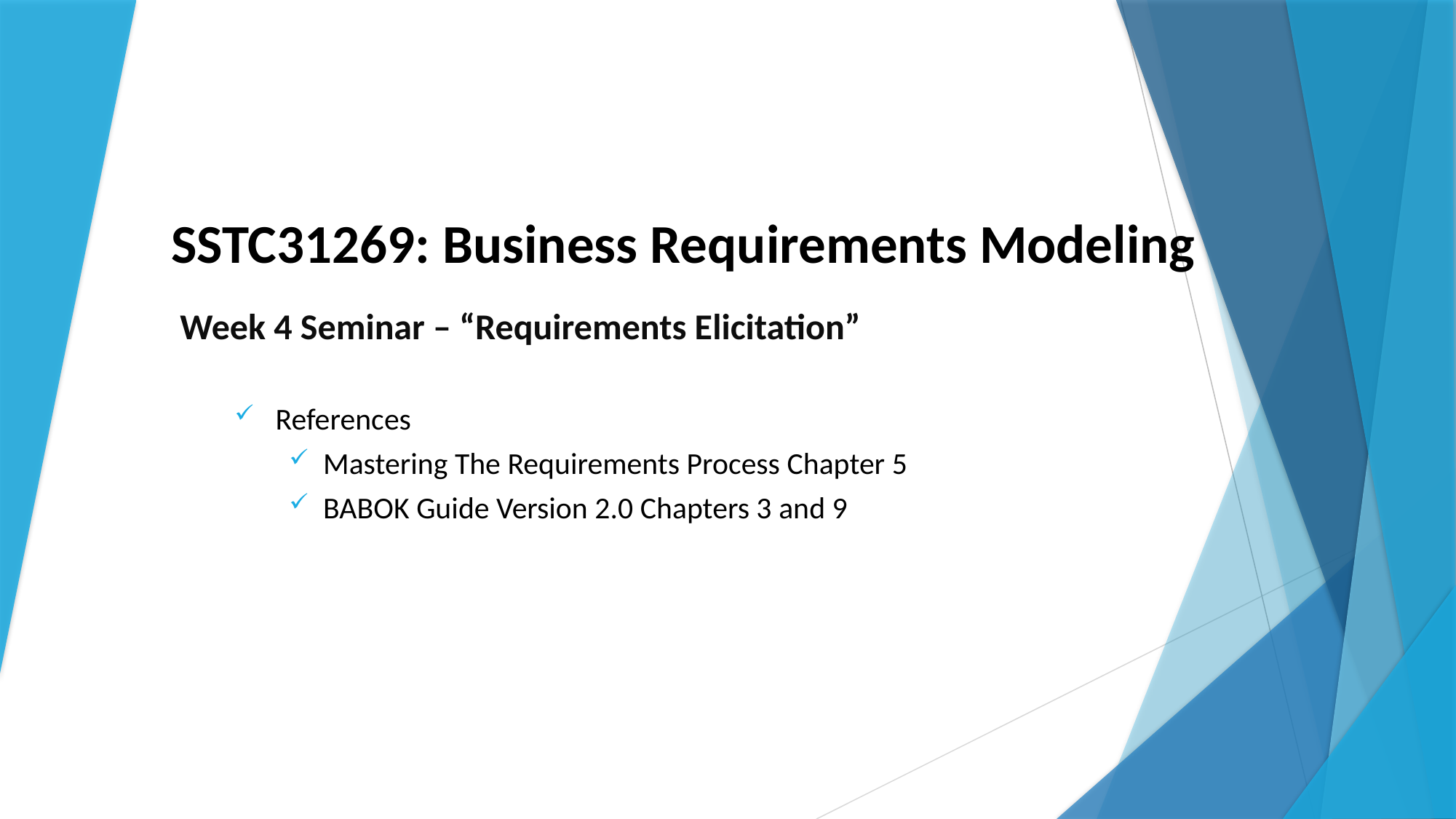

# SSTC31269: Business Requirements Modeling
Week 4 Seminar – “Requirements Elicitation”

References
Mastering The Requirements Process Chapter 5
BABOK Guide Version 2.0 Chapters 3 and 9